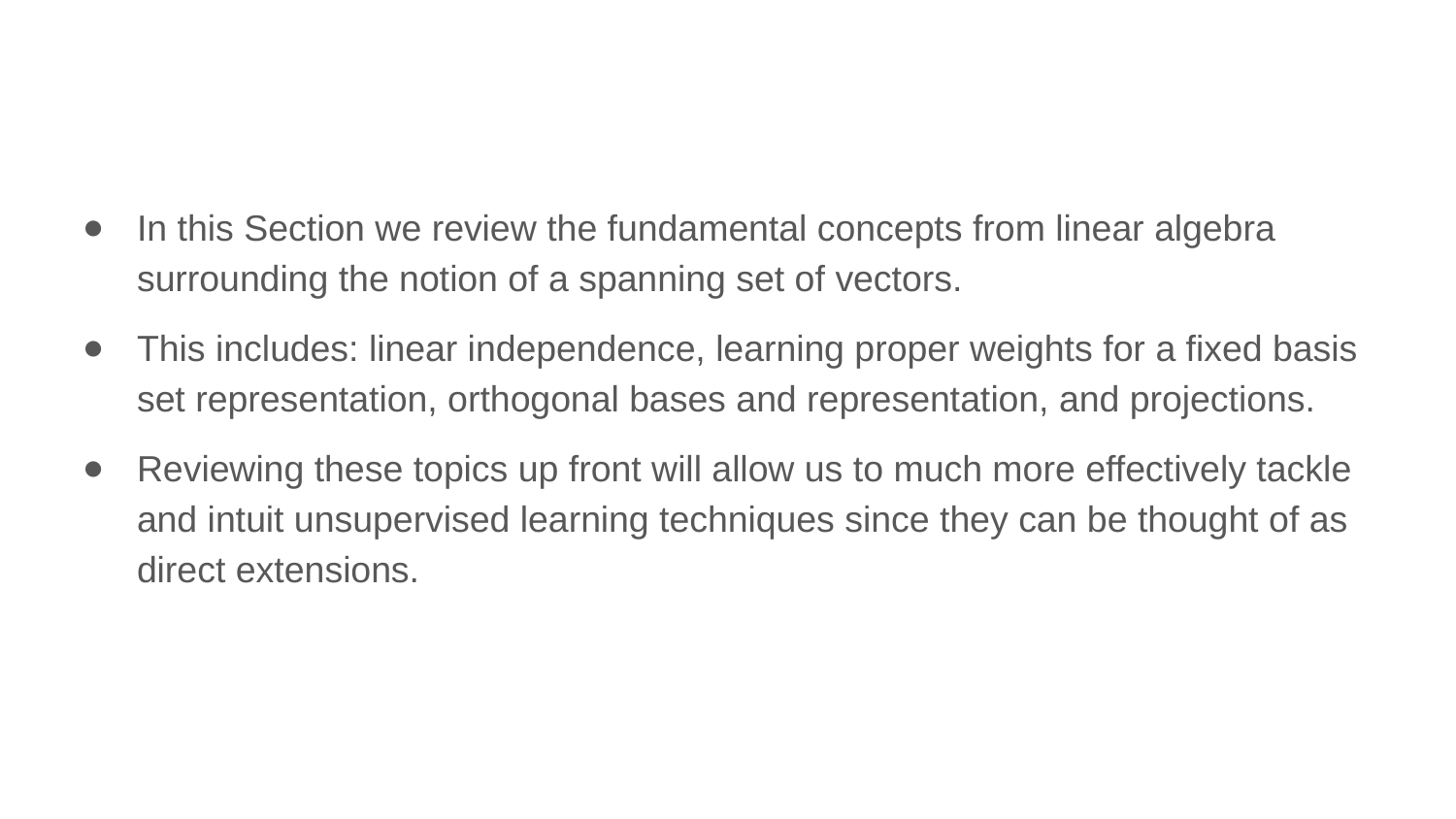

In this Section we review the fundamental concepts from linear algebra surrounding the notion of a spanning set of vectors.
This includes: linear independence, learning proper weights for a fixed basis set representation, orthogonal bases and representation, and projections.
Reviewing these topics up front will allow us to much more effectively tackle and intuit unsupervised learning techniques since they can be thought of as direct extensions.